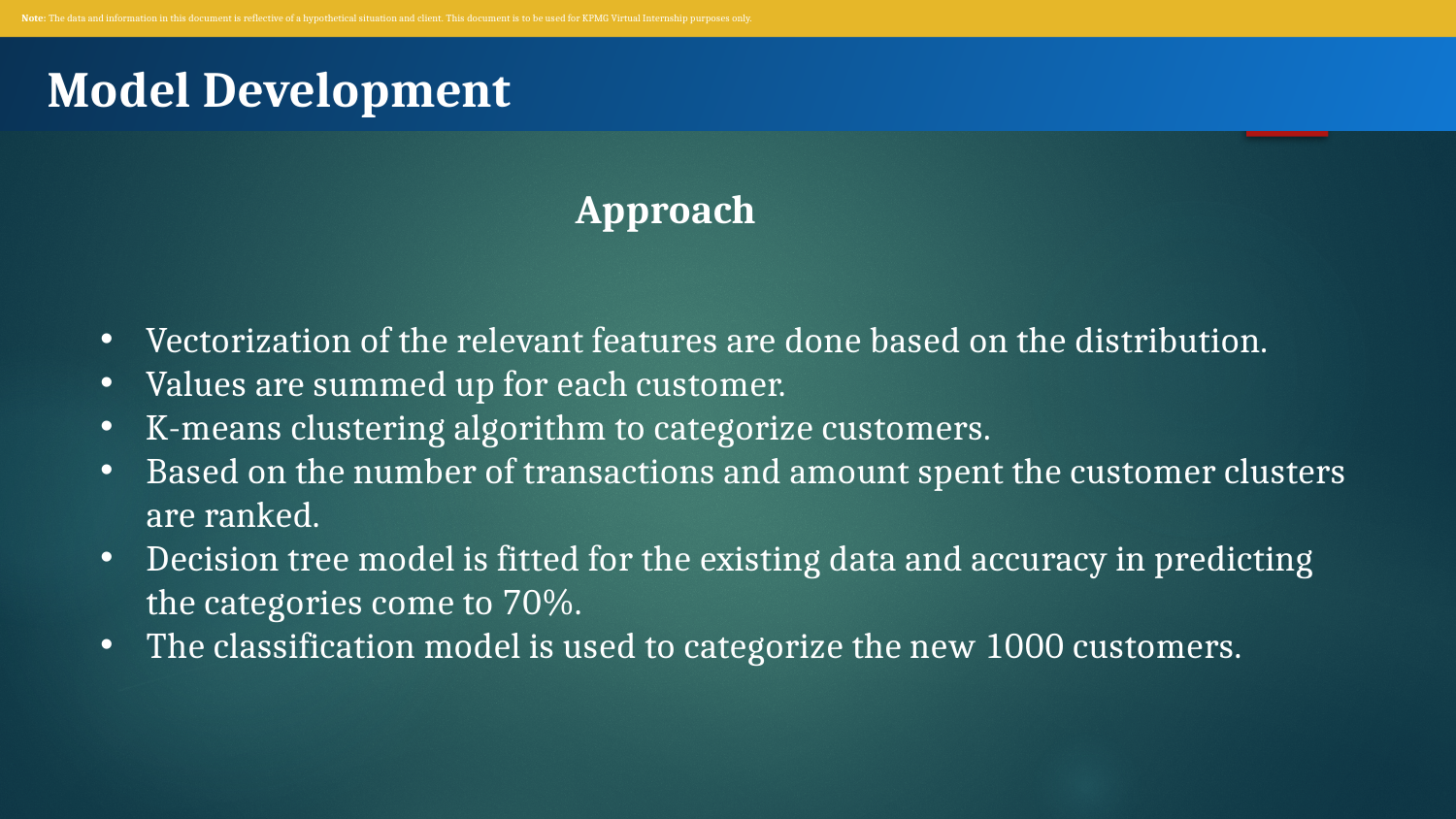

Note: The data and information in this document is reflective of a hypothetical situation and client. This document is to be used for KPMG Virtual Internship purposes only.
Model Development
Approach
Vectorization of the relevant features are done based on the distribution.
Values are summed up for each customer.
K-means clustering algorithm to categorize customers.
Based on the number of transactions and amount spent the customer clusters are ranked.
Decision tree model is fitted for the existing data and accuracy in predicting the categories come to 70%.
The classification model is used to categorize the new 1000 customers.